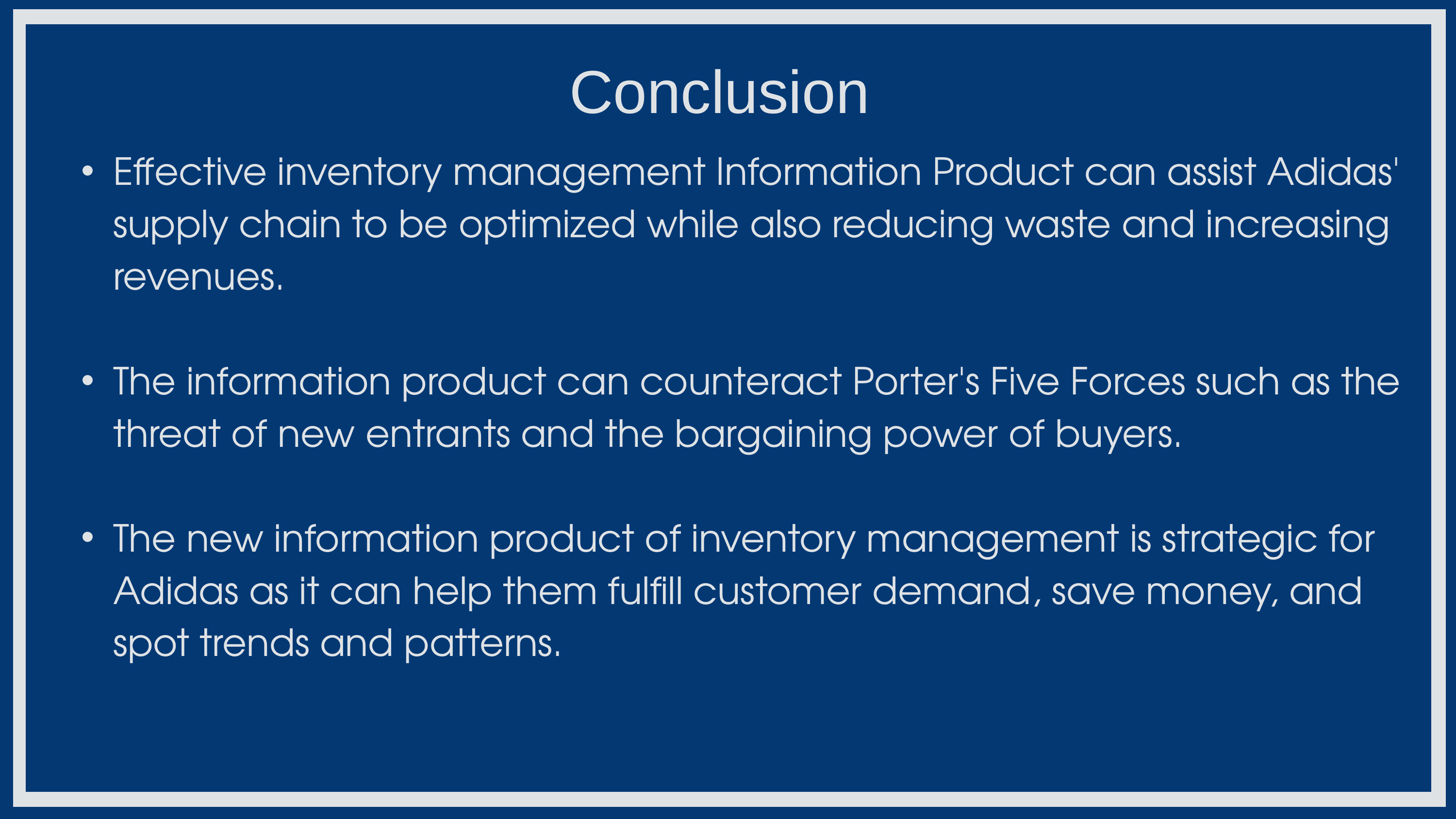

Conclusion

Effective inventory management Information Product can assist Adidas' supply chain to be optimized while also reducing waste and increasing revenues.

The information product can counteract Porter's Five Forces such as the threat of new entrants and the bargaining power of buyers.

The new information product of inventory management is strategic for Adidas as it can help them fulfill customer demand, save money, and spot trends and patterns.